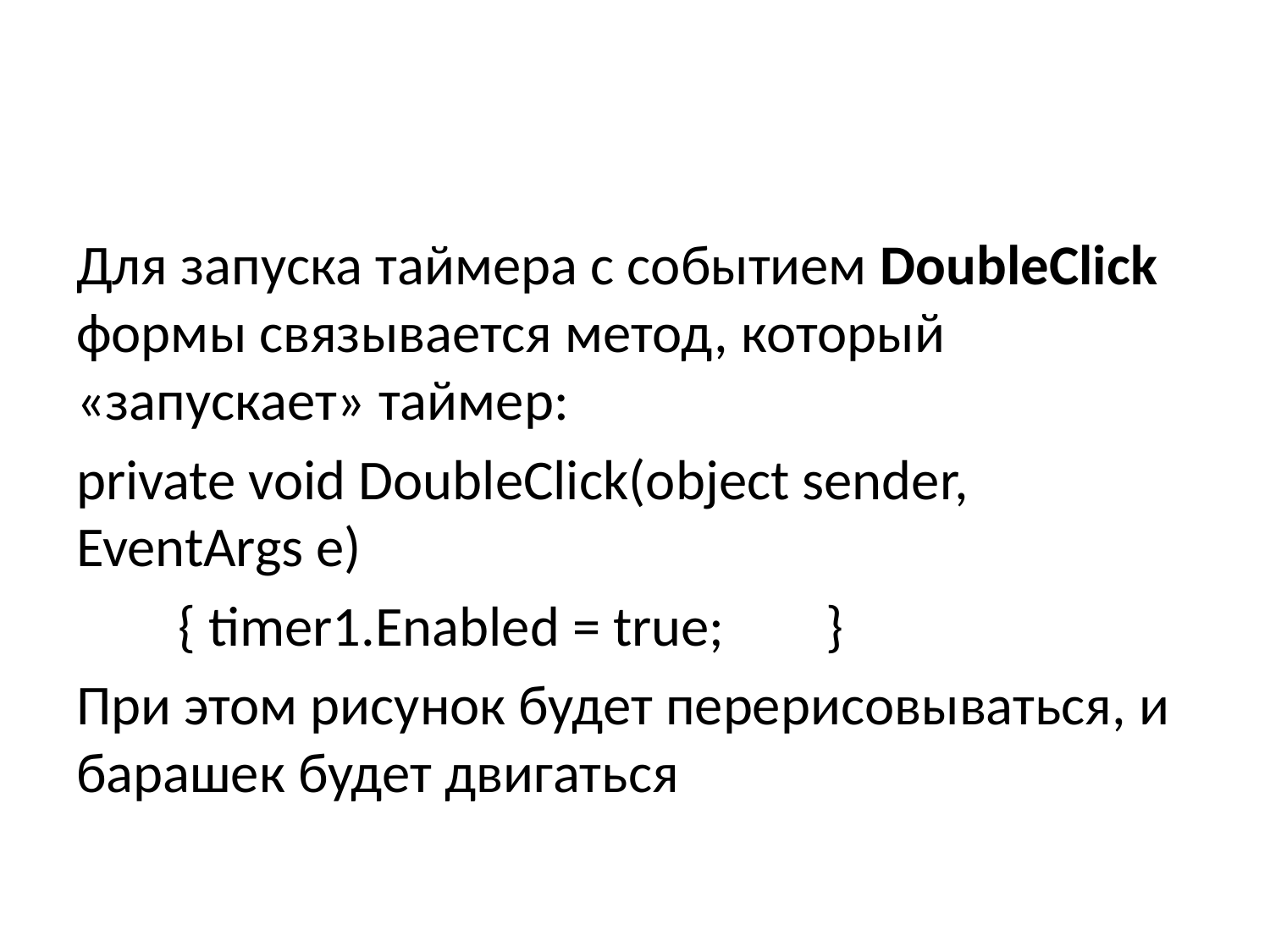

#
Для запуска таймера с событием DoubleClick формы связывается метод, который «запускает» таймер:
private void DoubleClick(object sender, EventArgs e)
        { timer1.Enabled = true;        }
При этом рисунок будет перерисовываться, и барашек будет двигаться